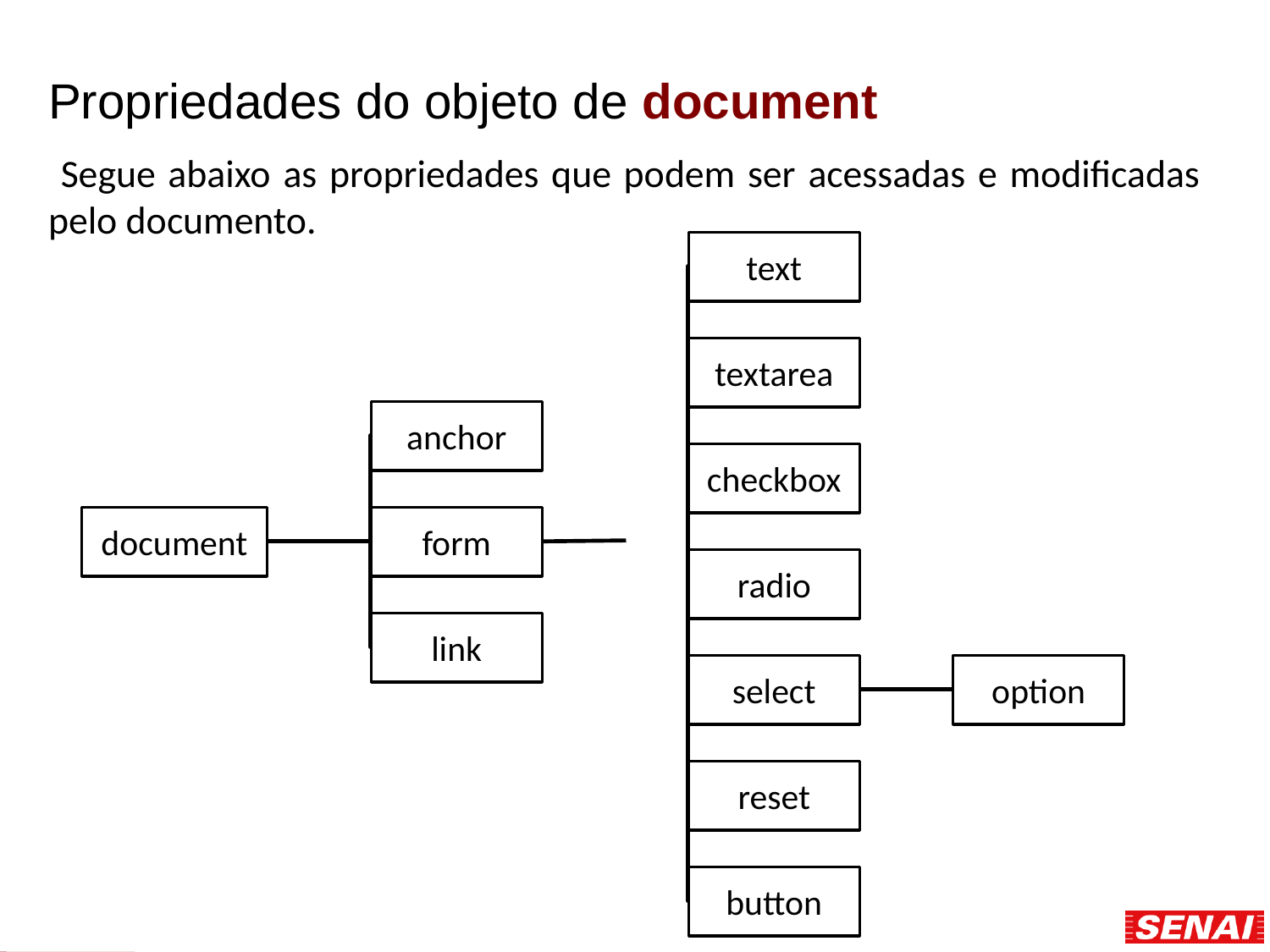

# Propriedades do objeto de document
 Segue abaixo as propriedades que podem ser acessadas e modificadas pelo documento.

text

textarea

anchor

checkbox

document

form

radio

link

select

option

reset

button